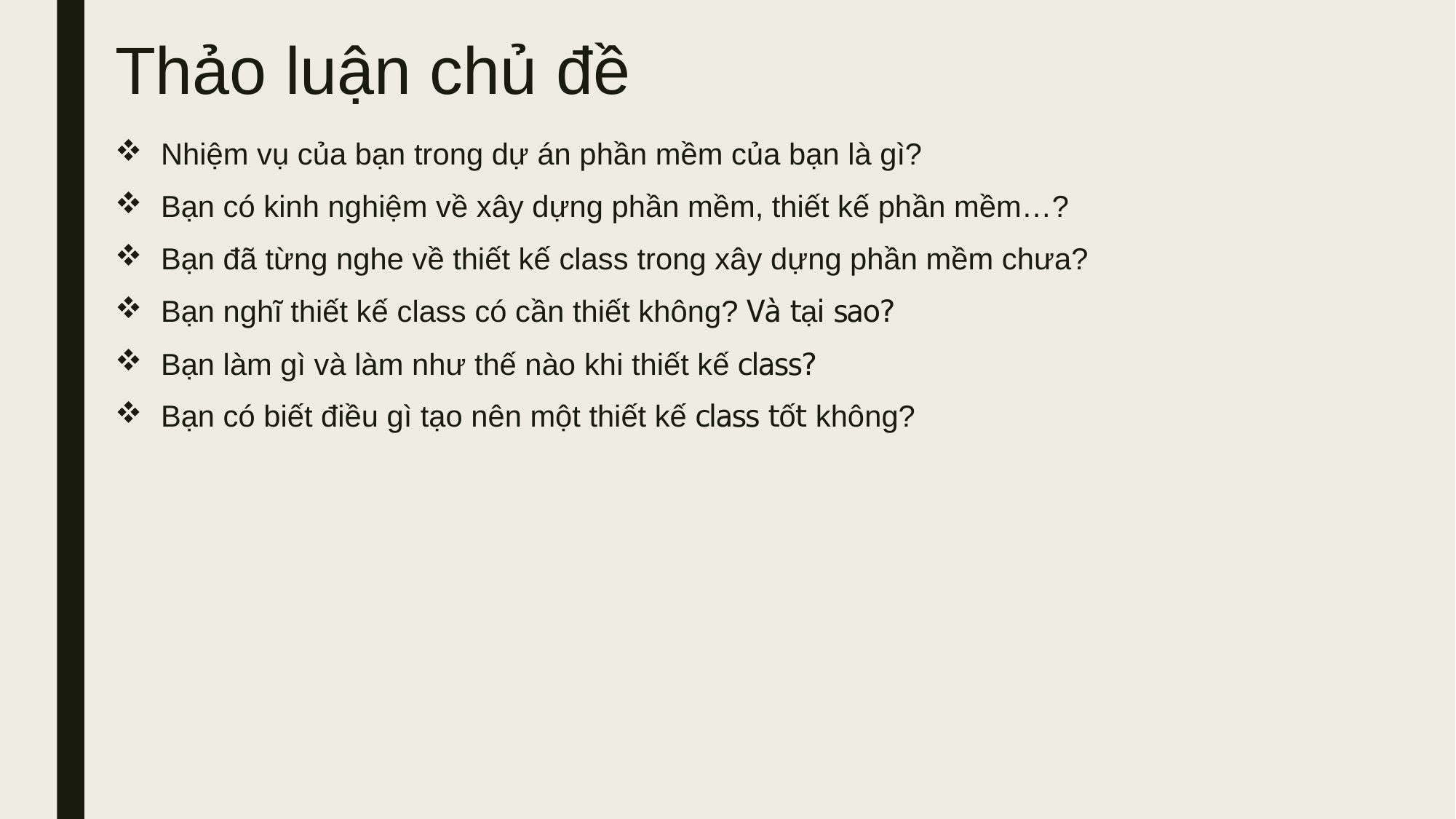

# Thảo luận chủ đề
Nhiệm vụ của bạn trong dự án phần mềm của bạn là gì?
Bạn có kinh nghiệm về xây dựng phần mềm, thiết kế phần mềm…?
Bạn đã từng nghe về thiết kế class trong xây dựng phần mềm chưa?
Bạn nghĩ thiết kế class có cần thiết không? Và tại sao?
Bạn làm gì và làm như thế nào khi thiết kế class?
Bạn có biết điều gì tạo nên một thiết kế class tốt không?